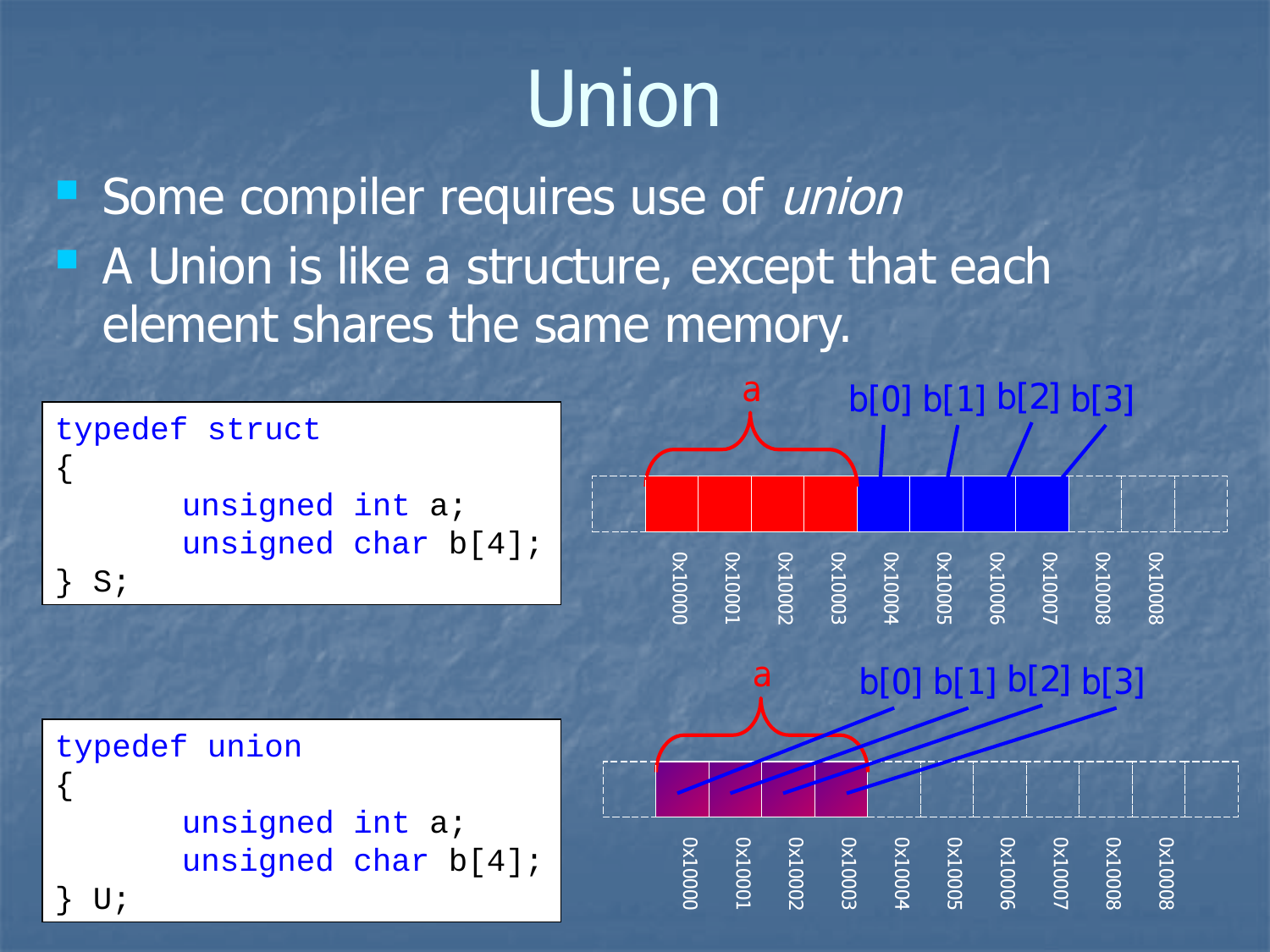

# Union
Some compiler requires use of union
A Union is like a structure, except that each
element shares the same memory.

a
b[2]
b[0]
b[1]
b[3]
typedef struct
{
	unsigned int a;
	unsigned char b[4];
} S;

0x10000
0x10001
0x10002
0x10003
0x10004
0x10005
0x10006
0x10007
0x10008
0x10008

a
b[2]
b[0]
b[1]
b[3]
typedef union
{
	unsigned int a;
	unsigned char b[4];
} U;

0x10000
0x10001
0x10002
0x10003
0x10004
0x10005
0x10006
0x10007
0x10008
0x10008